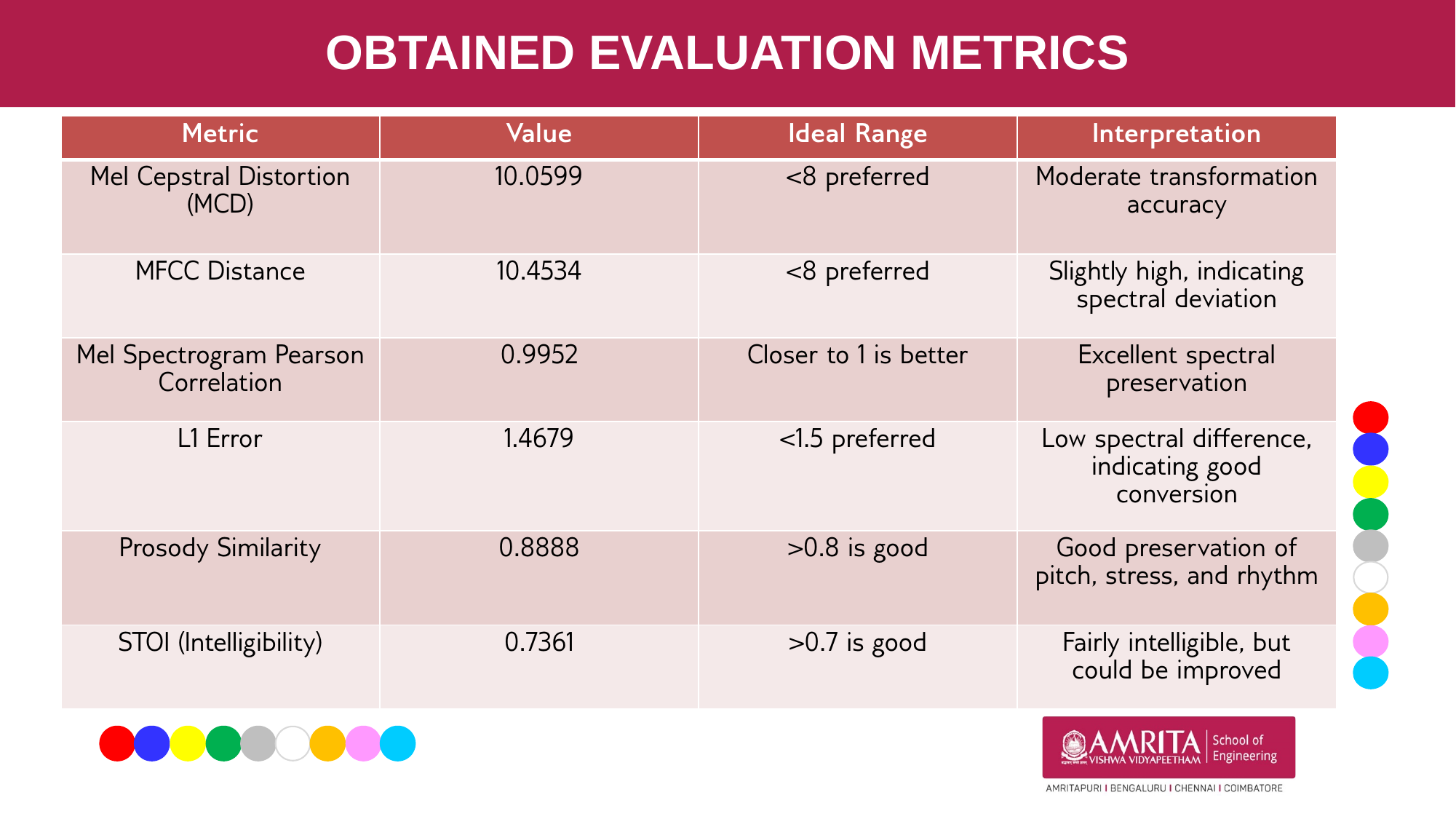

# OBTAINED EVALUATION METRICS
| Metric | Value | Ideal Range | Interpretation |
| --- | --- | --- | --- |
| Mel Cepstral Distortion (MCD) | 10.0599 | <8 preferred | Moderate transformation accuracy |
| MFCC Distance | 10.4534 | <8 preferred | Slightly high, indicating spectral deviation |
| Mel Spectrogram Pearson Correlation | 0.9952 | Closer to 1 is better | Excellent spectral preservation |
| L1 Error | 1.4679 | <1.5 preferred | Low spectral difference, indicating good conversion |
| Prosody Similarity | 0.8888 | >0.8 is good | Good preservation of pitch, stress, and rhythm |
| STOI (Intelligibility) | 0.7361 | >0.7 is good | Fairly intelligible, but could be improved |